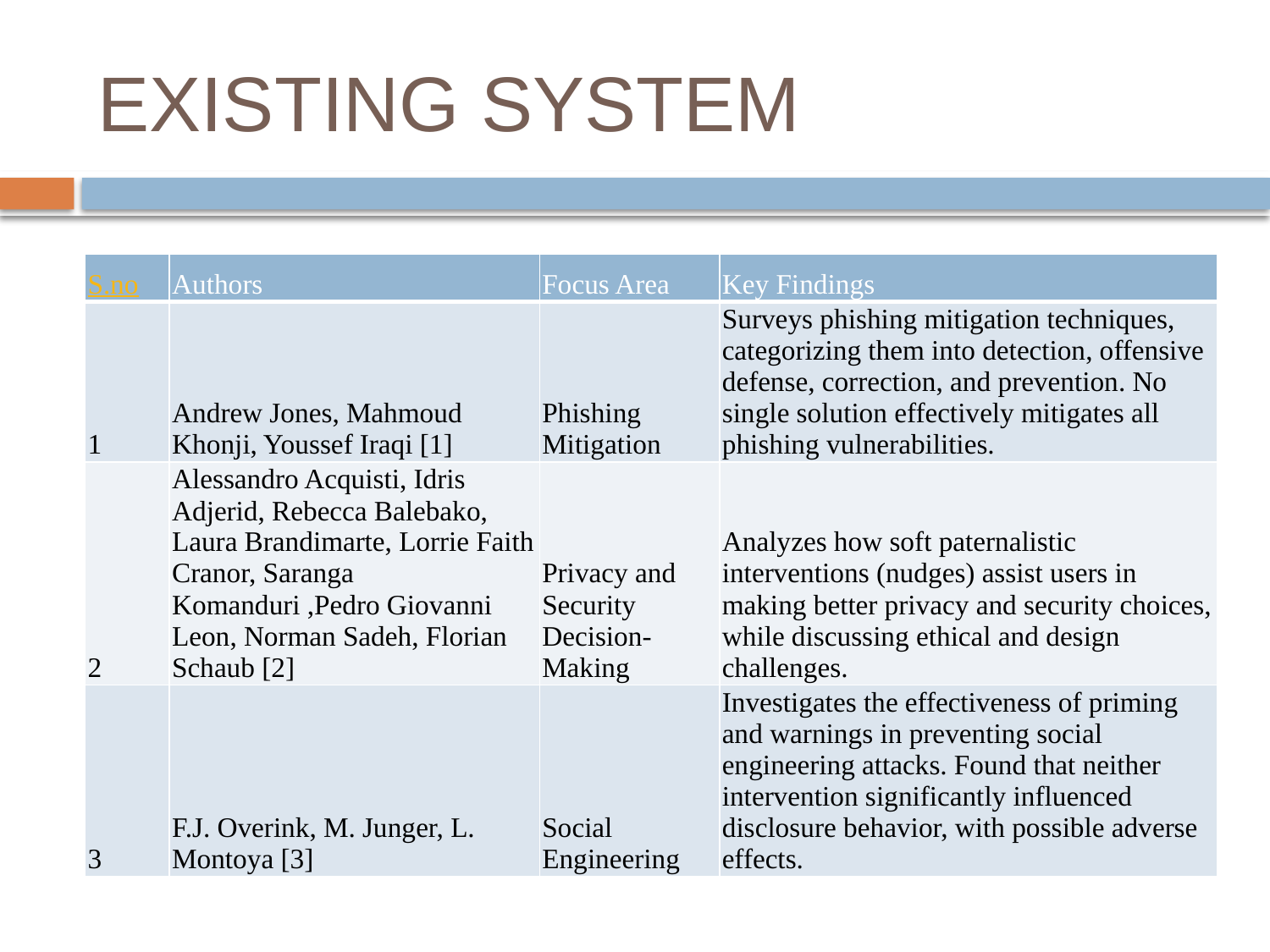

# EXISTING SYSTEM
| S.no | Authors | Focus Area | Key Findings |
| --- | --- | --- | --- |
| 1 | Andrew Jones, Mahmoud Khonji, Youssef Iraqi [1] | Phishing Mitigation | Surveys phishing mitigation techniques, categorizing them into detection, offensive defense, correction, and prevention. No single solution effectively mitigates all phishing vulnerabilities. |
| 2 | Alessandro Acquisti, Idris Adjerid, Rebecca Balebako, Laura Brandimarte, Lorrie Faith Cranor, Saranga Komanduri ,Pedro Giovanni Leon, Norman Sadeh, Florian Schaub [2] | Privacy and Security Decision-Making | Analyzes how soft paternalistic interventions (nudges) assist users in making better privacy and security choices, while discussing ethical and design challenges. |
| 3 | F.J. Overink, M. Junger, L. Montoya [3] | Social Engineering | Investigates the effectiveness of priming and warnings in preventing social engineering attacks. Found that neither intervention significantly influenced disclosure behavior, with possible adverse effects. |